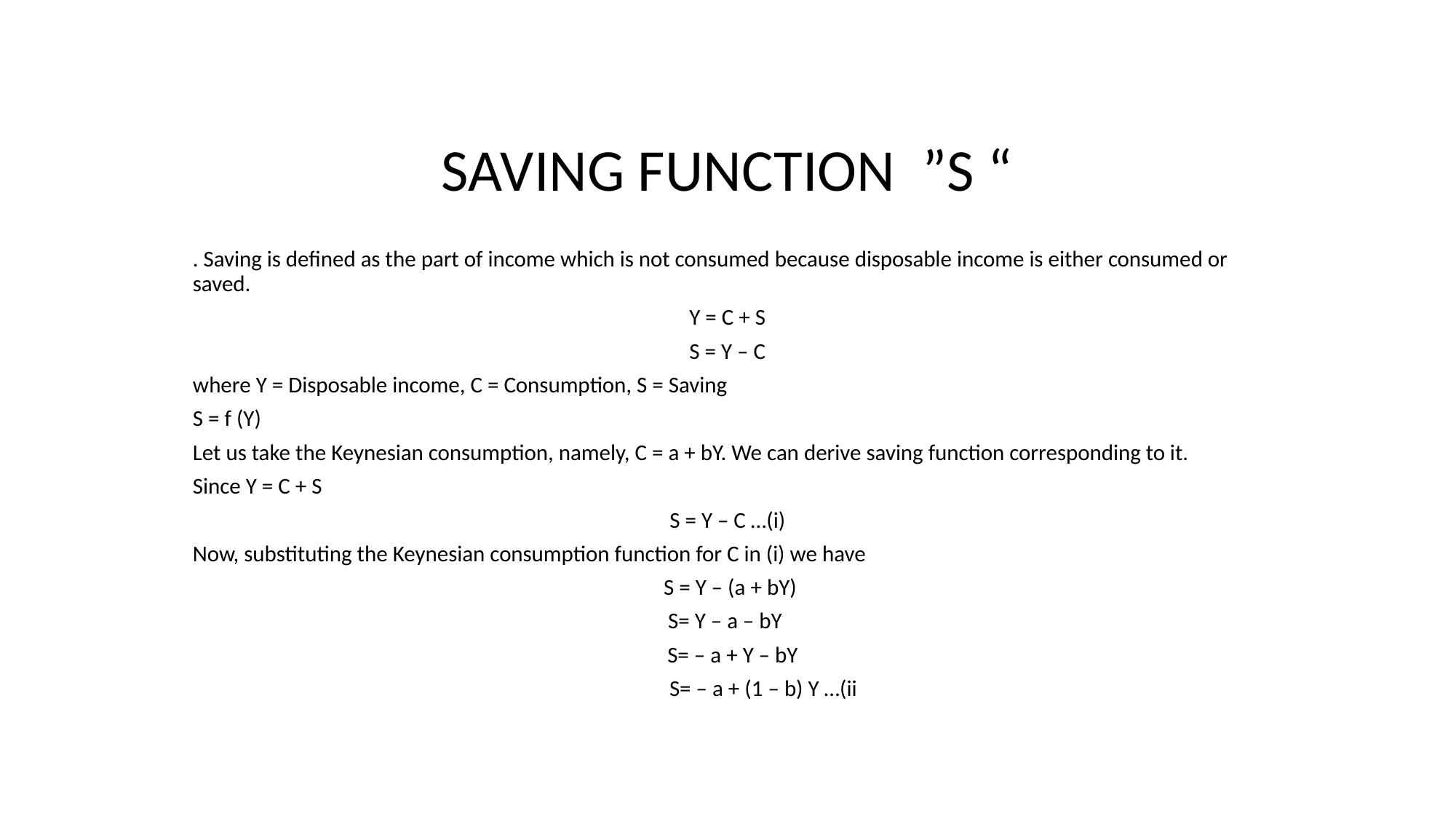

# SAVING FUNCTION  ”S “
. Saving is defined as the part of income which is not consumed because disposable income is either consumed or saved.
Y = C + S
 S = Y – C
where Y = Disposable income, C = Consumption, S = Saving
S = f (Y)
Let us take the Keynesian consumption, namely, C = a + bY. We can derive saving function corresponding to it.
Since Y = C + S
 S = Y – C …(i)
Now, substituting the Keynesian consumption function for C in (i) we have
  S = Y – (a + bY)
S= Y – a – bY
   S= – a + Y – bY
              S= – a + (1 – b) Y …(ii